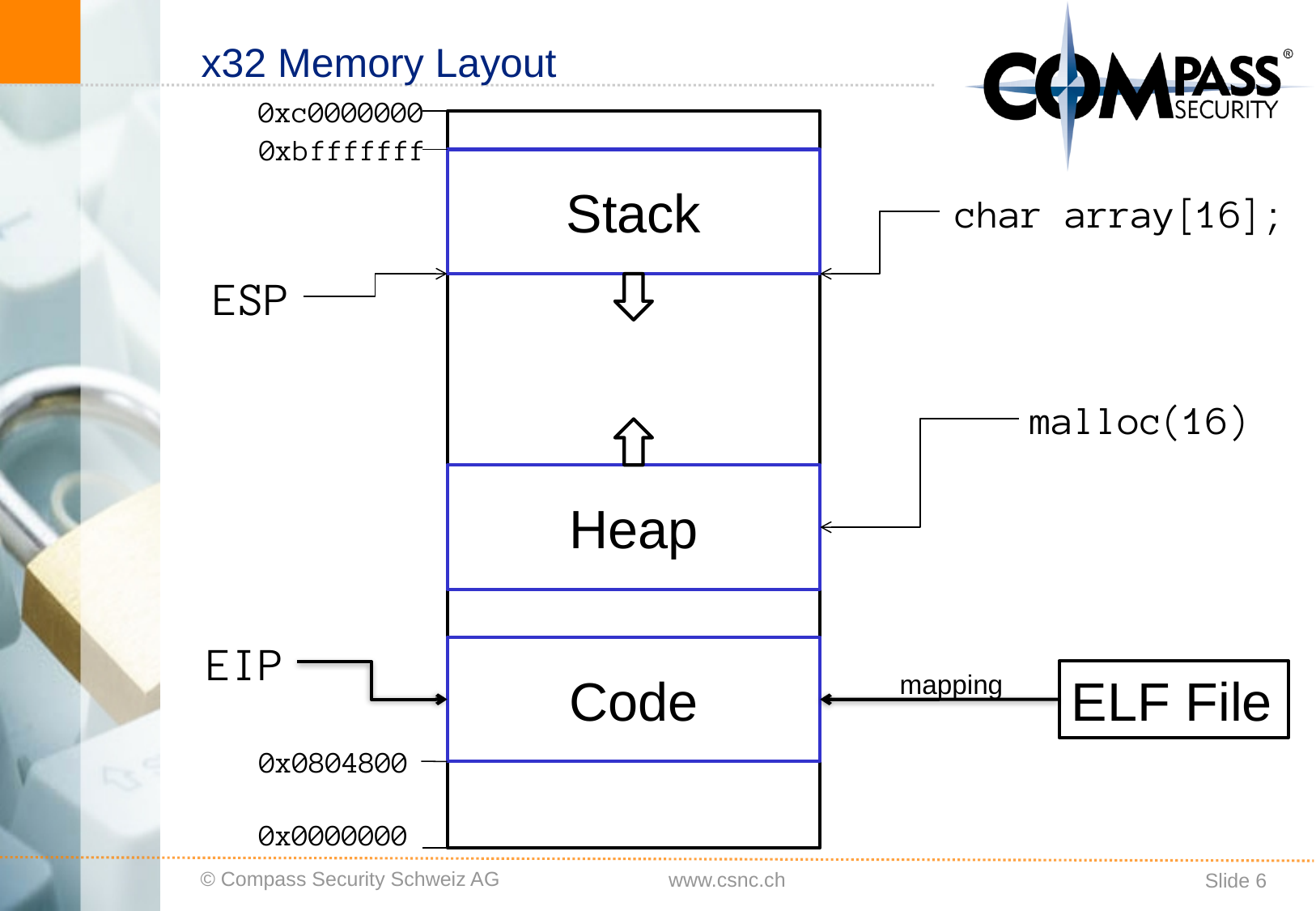

# x32 Memory Layout
0xc0000000

0xbfffffff
Stack
char array[16];
ESP

malloc(16)

Heap
EIP
Code
mapping
ELF File
0x0804800
0x0000000